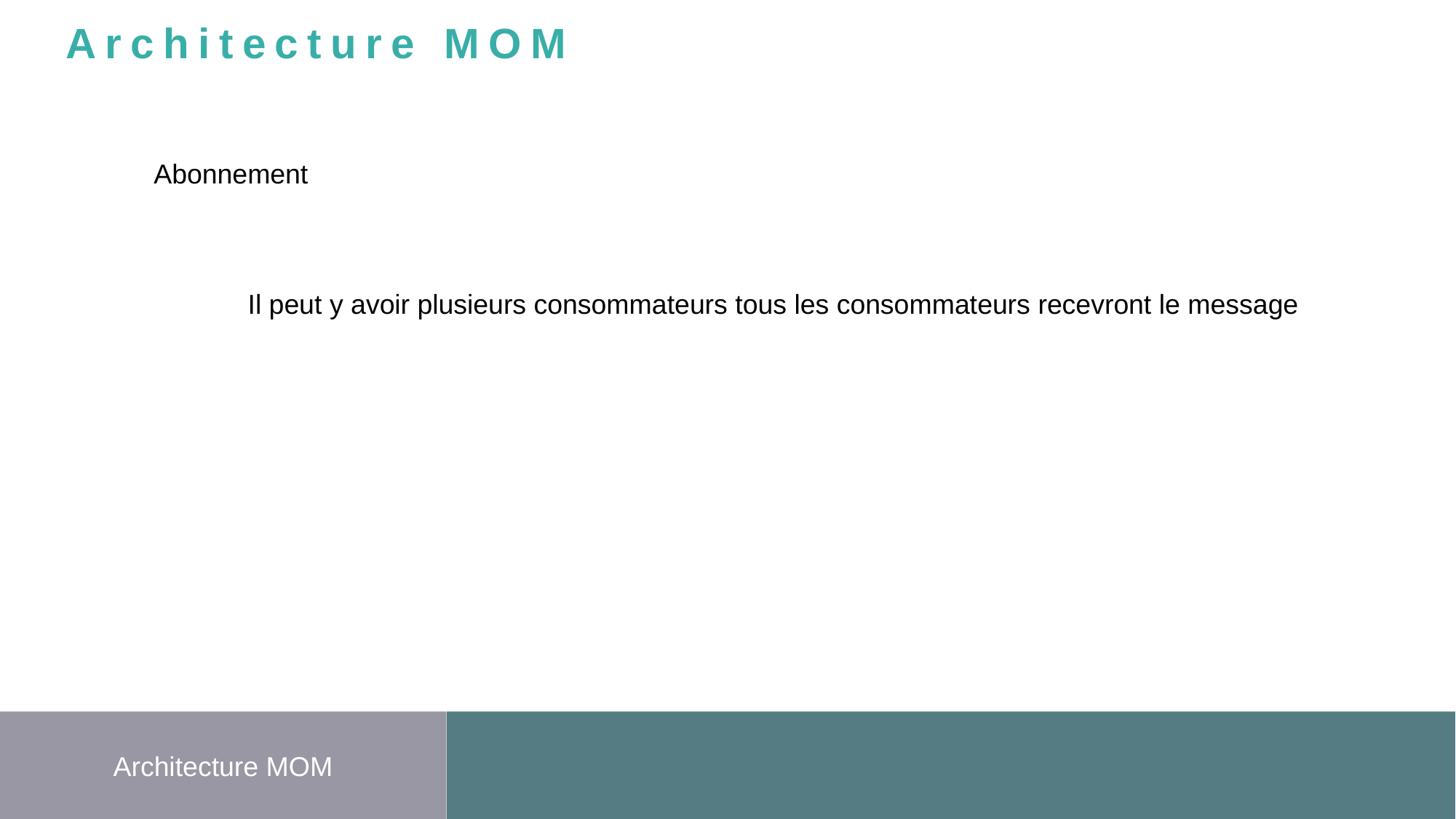

Architecture MOM
Abonnement
Il peut y avoir plusieurs consommateurs tous les consommateurs recevront le message
Architecture MOM